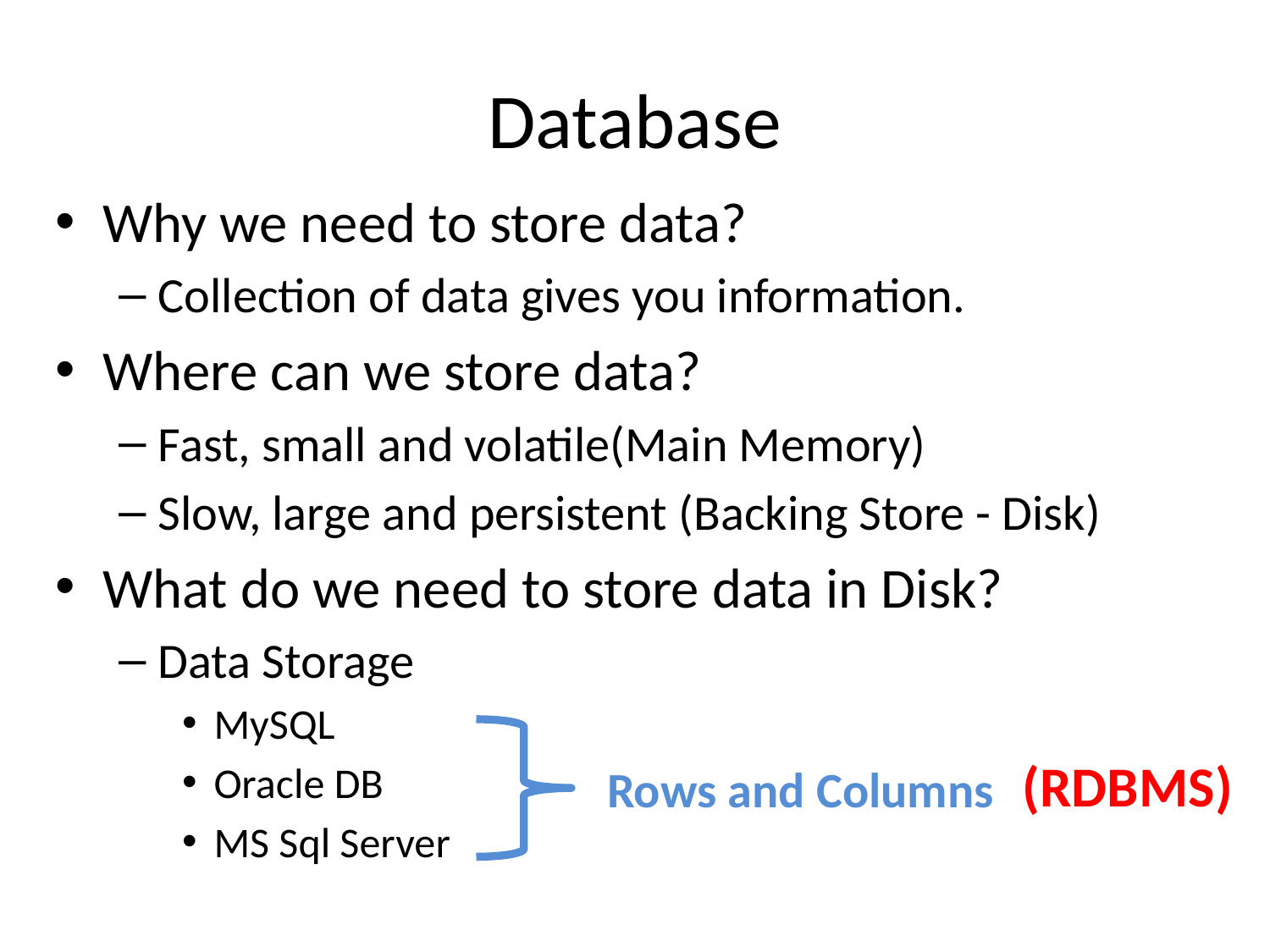

# Database
Why we need to store data?
Collection of data gives you information.
Where can we store data?
Fast, small and volatile(Main Memory)
Slow, large and persistent (Backing Store - Disk)
What do we need to store data in Disk?
Data Storage
MySQL
Oracle DB
MS Sql Server

(RDBMS)
Rows and Columns